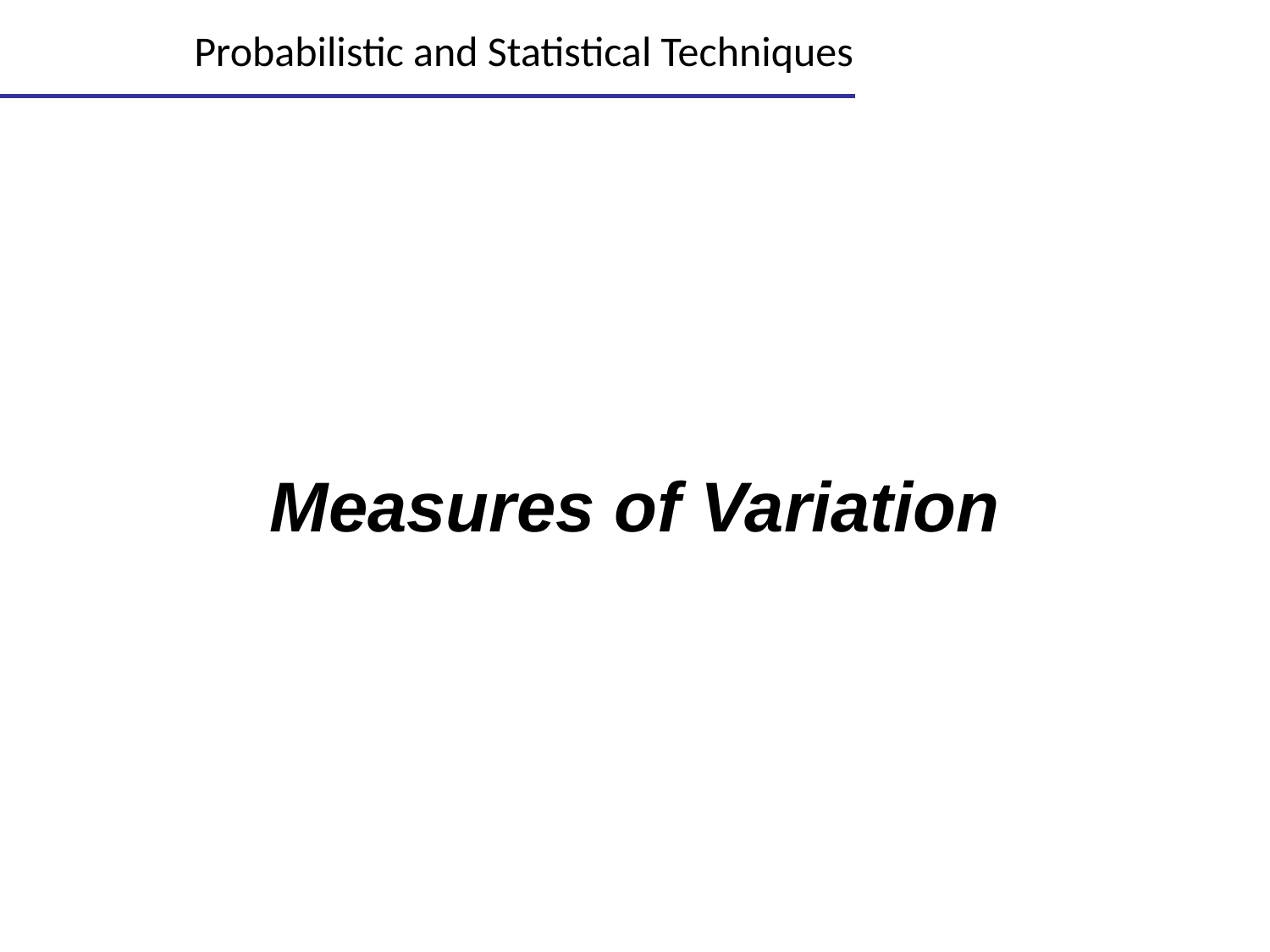

Lecture 5
14

# Probabilistic and Statistical Techniques

Measures of Variation